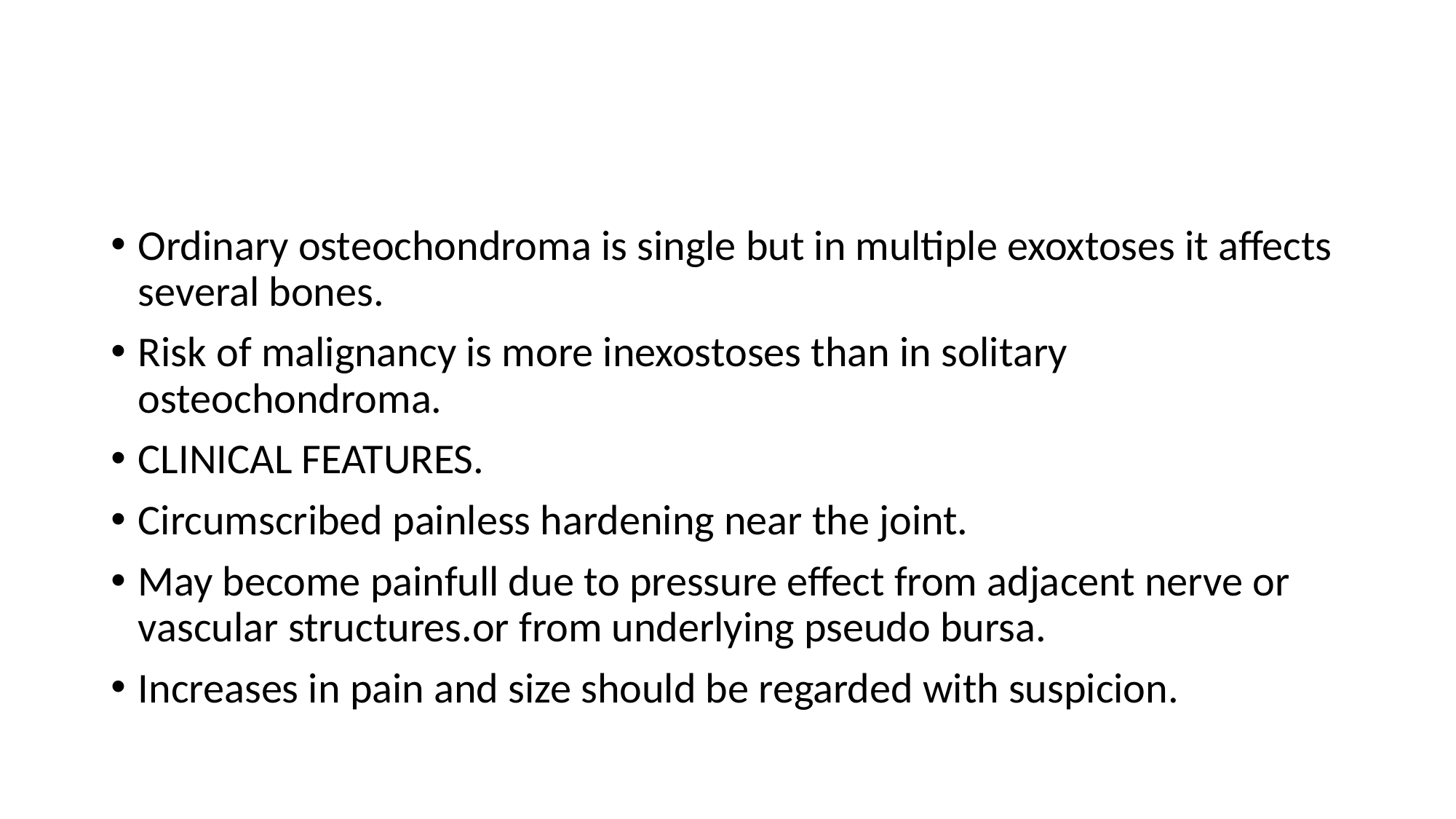

#
Ordinary osteochondroma is single but in multiple exoxtoses it affects several bones.
Risk of malignancy is more inexostoses than in solitary osteochondroma.
CLINICAL FEATURES.
Circumscribed painless hardening near the joint.
May become painfull due to pressure effect from adjacent nerve or vascular structures.or from underlying pseudo bursa.
Increases in pain and size should be regarded with suspicion.